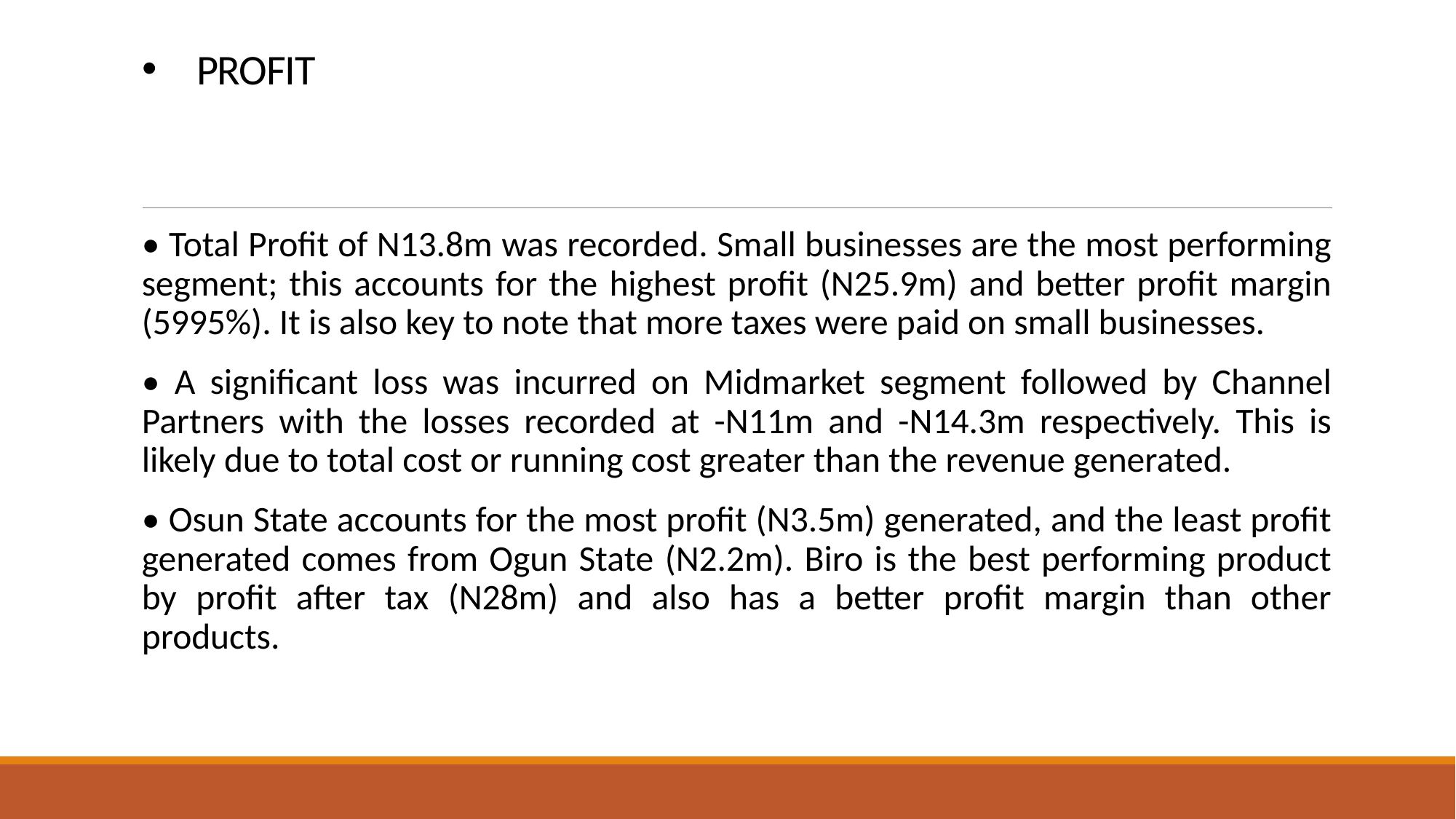

# PROFIT
• Total Profit of N13.8m was recorded. Small businesses are the most performing segment; this accounts for the highest profit (N25.9m) and better profit margin (5995%). It is also key to note that more taxes were paid on small businesses.
• A significant loss was incurred on Midmarket segment followed by Channel Partners with the losses recorded at -N11m and -N14.3m respectively. This is likely due to total cost or running cost greater than the revenue generated.
• Osun State accounts for the most profit (N3.5m) generated, and the least profit generated comes from Ogun State (N2.2m). Biro is the best performing product by profit after tax (N28m) and also has a better profit margin than other products.